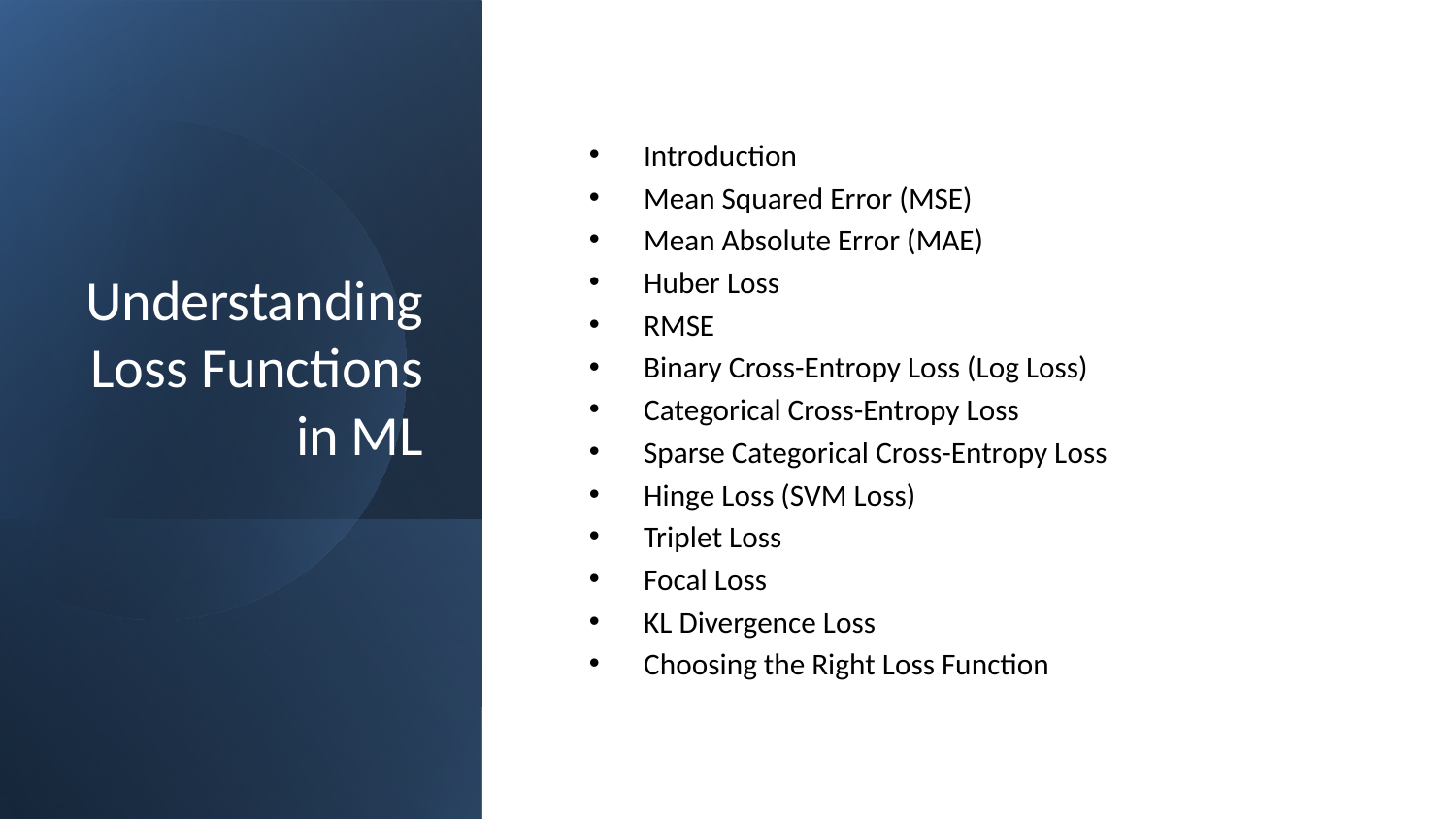

# Understanding Loss Functions in ML
Introduction
Mean Squared Error (MSE)
Mean Absolute Error (MAE)
Huber Loss
RMSE
Binary Cross-Entropy Loss (Log Loss)
Categorical Cross-Entropy Loss
Sparse Categorical Cross-Entropy Loss
Hinge Loss (SVM Loss)
Triplet Loss
Focal Loss
KL Divergence Loss
Choosing the Right Loss Function